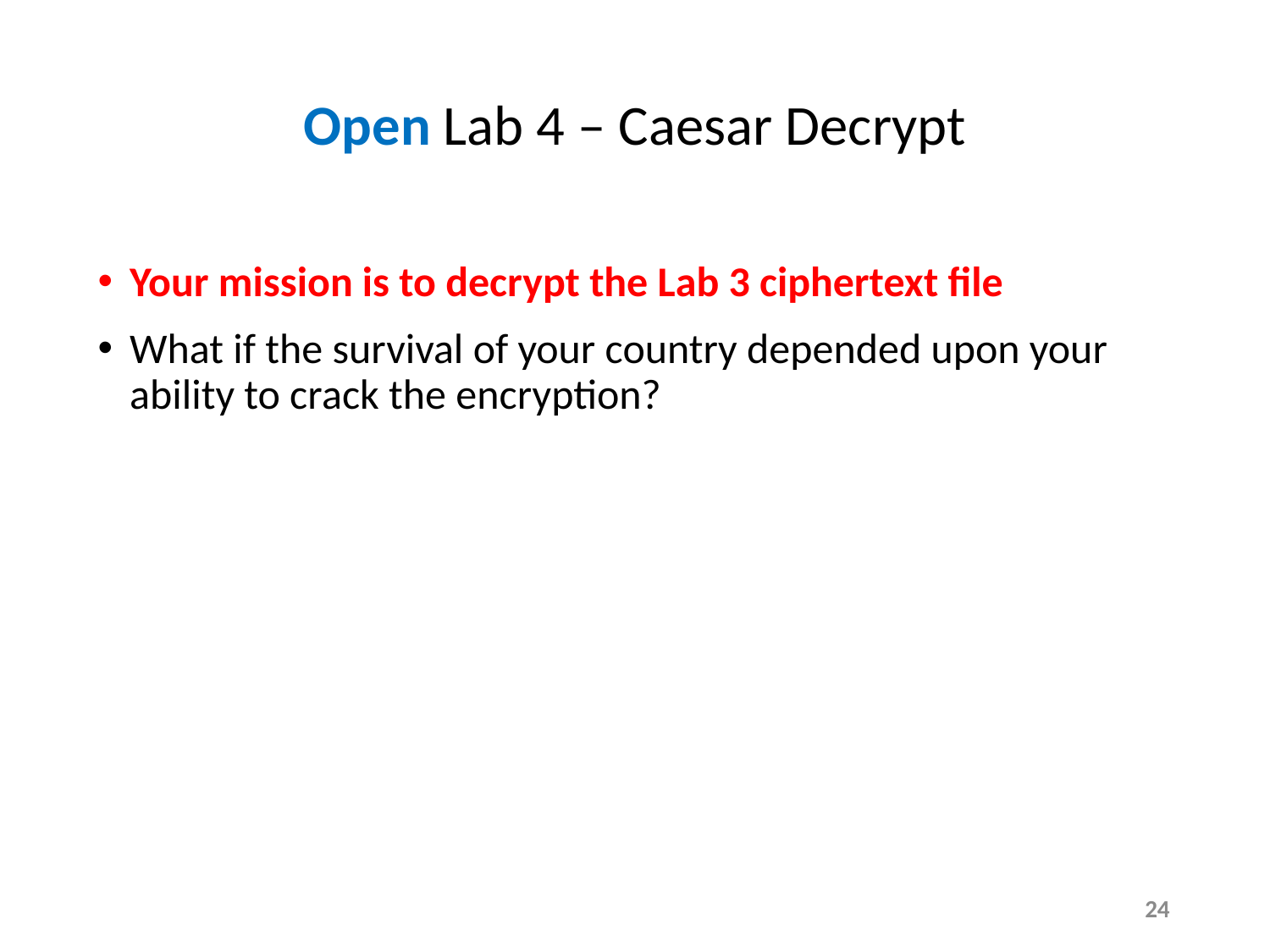

# Open Lab 4 – Caesar Decrypt
Your mission is to decrypt the Lab 3 ciphertext file
What if the survival of your country depended upon your ability to crack the encryption?
24